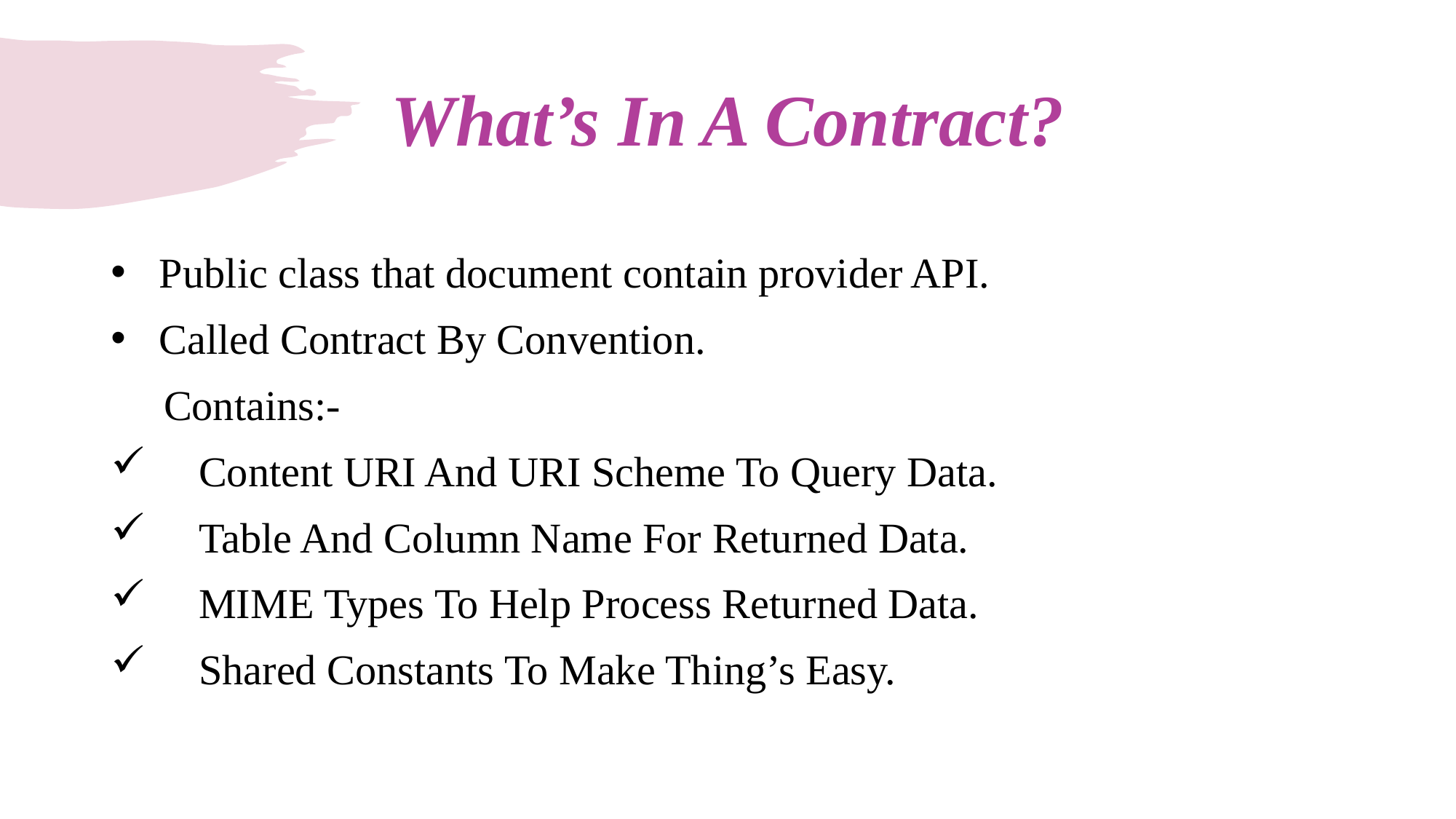

# What’s In A Contract?
  Public class that document contain provider API.
  Called Contract By Convention.
     Contains:-
     Content URI And URI Scheme To Query Data.
     Table And Column Name For Returned Data.
     MIME Types To Help Process Returned Data.
     Shared Constants To Make Thing’s Easy.